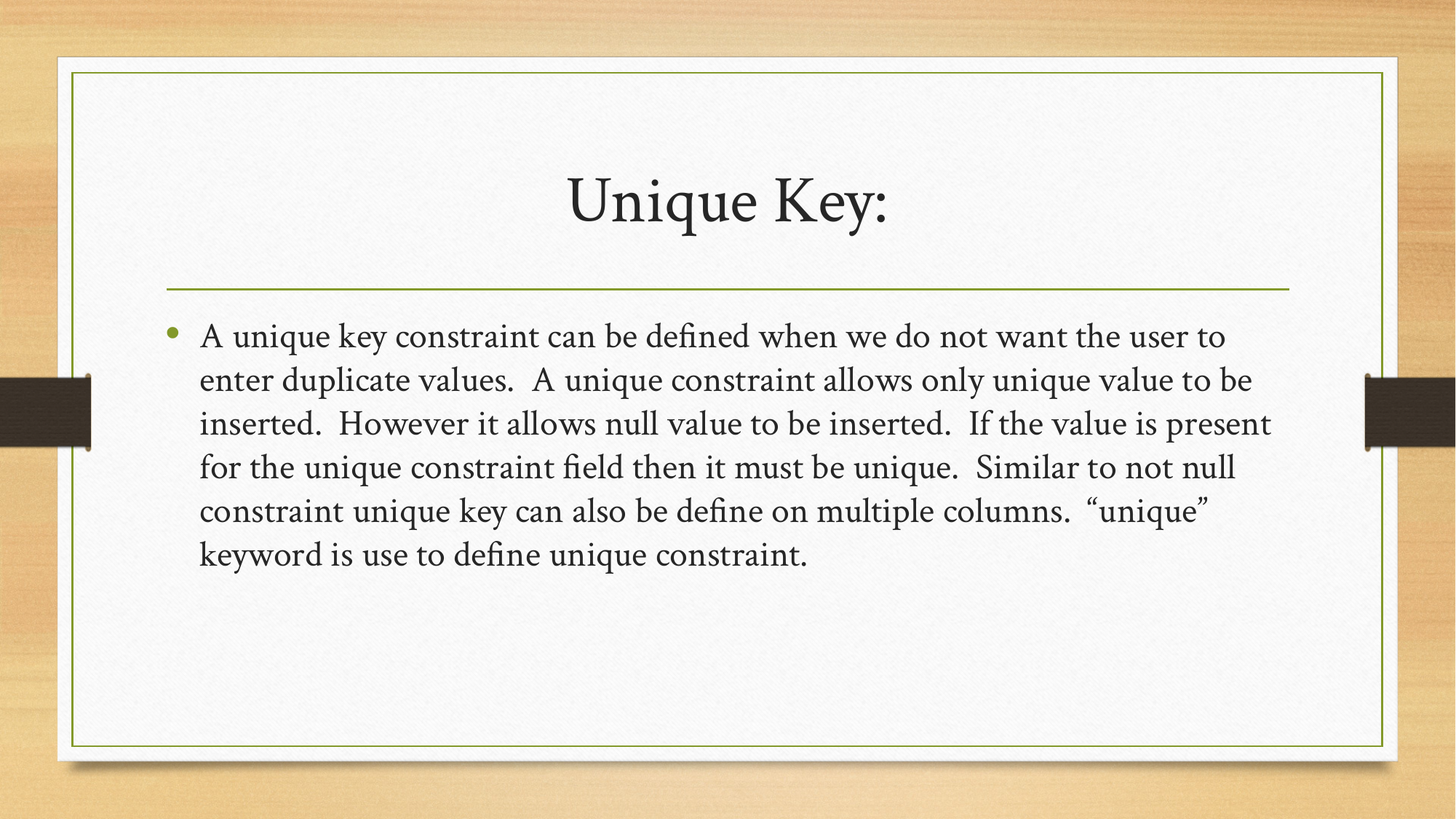

# Unique Key:
A unique key constraint can be defined when we do not want the user to enter duplicate values.  A unique constraint allows only unique value to be inserted.  However it allows null value to be inserted.  If the value is present for the unique constraint field then it must be unique.  Similar to not null constraint unique key can also be define on multiple columns.  “unique” keyword is use to define unique constraint.